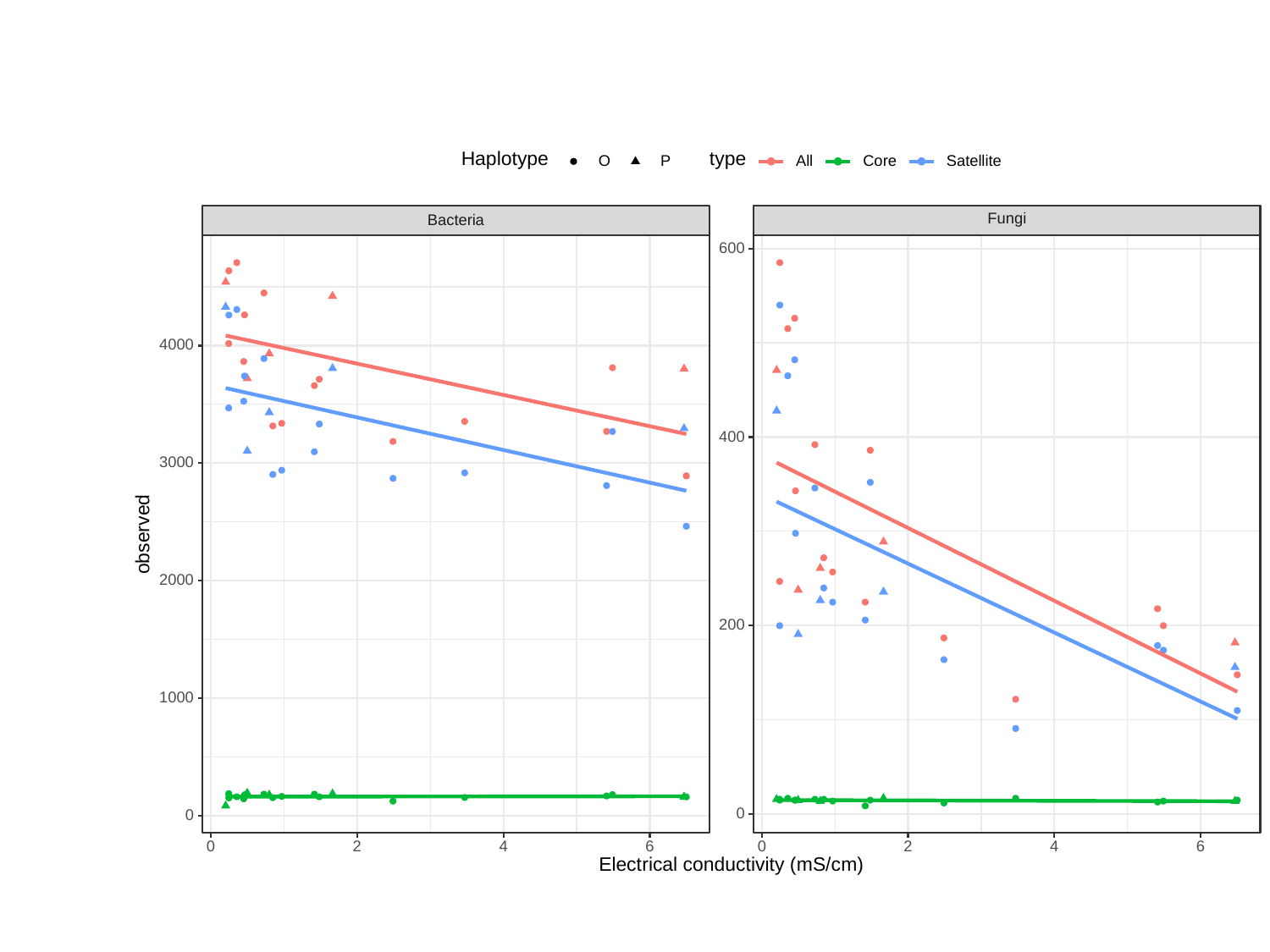

#

Haplotype
type
O
Core
Satellite
P
All

Fungi
Bacteria

600

4000

400

3000

observed

2000

200

1000

0
0

0
6
0
6
2
2
4
4
Electrical conductivity (mS/cm)